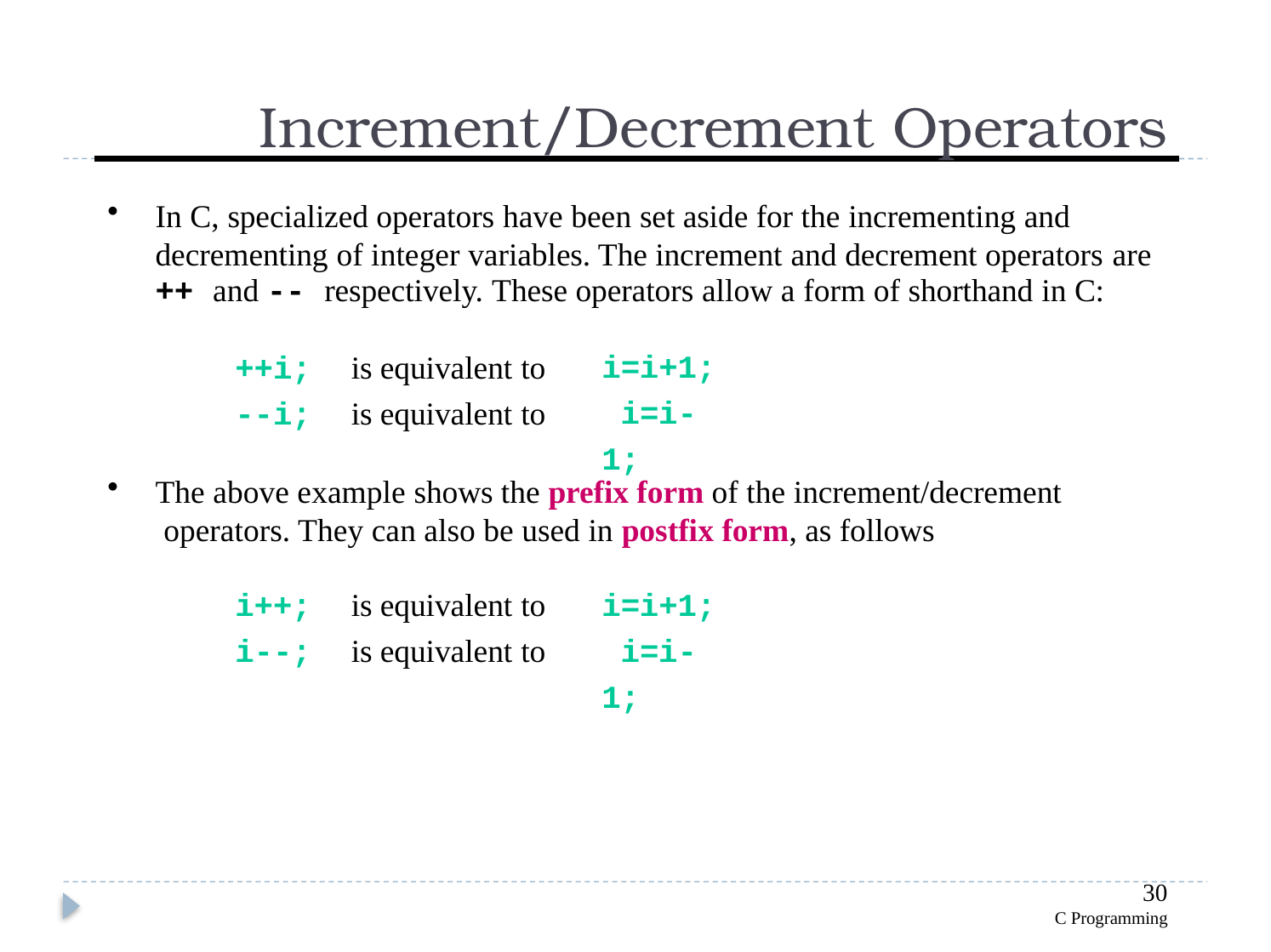

# Increment/Decrement Operators

In C, specialized operators have been set aside for the incrementing and  decrementing of integer variables. The increment and decrement operators are
++ and -- respectively. These operators allow a form of shorthand in C:
i=i+1;  i=i-1;
++i;	is equivalent to
--i;	is equivalent to
The above example shows the prefix form of the increment/decrement  operators. They can also be used in postfix form, as follows
i=i+1;  i=i-1;
i++;	is equivalent to
i--;	is equivalent to
30
C Programming